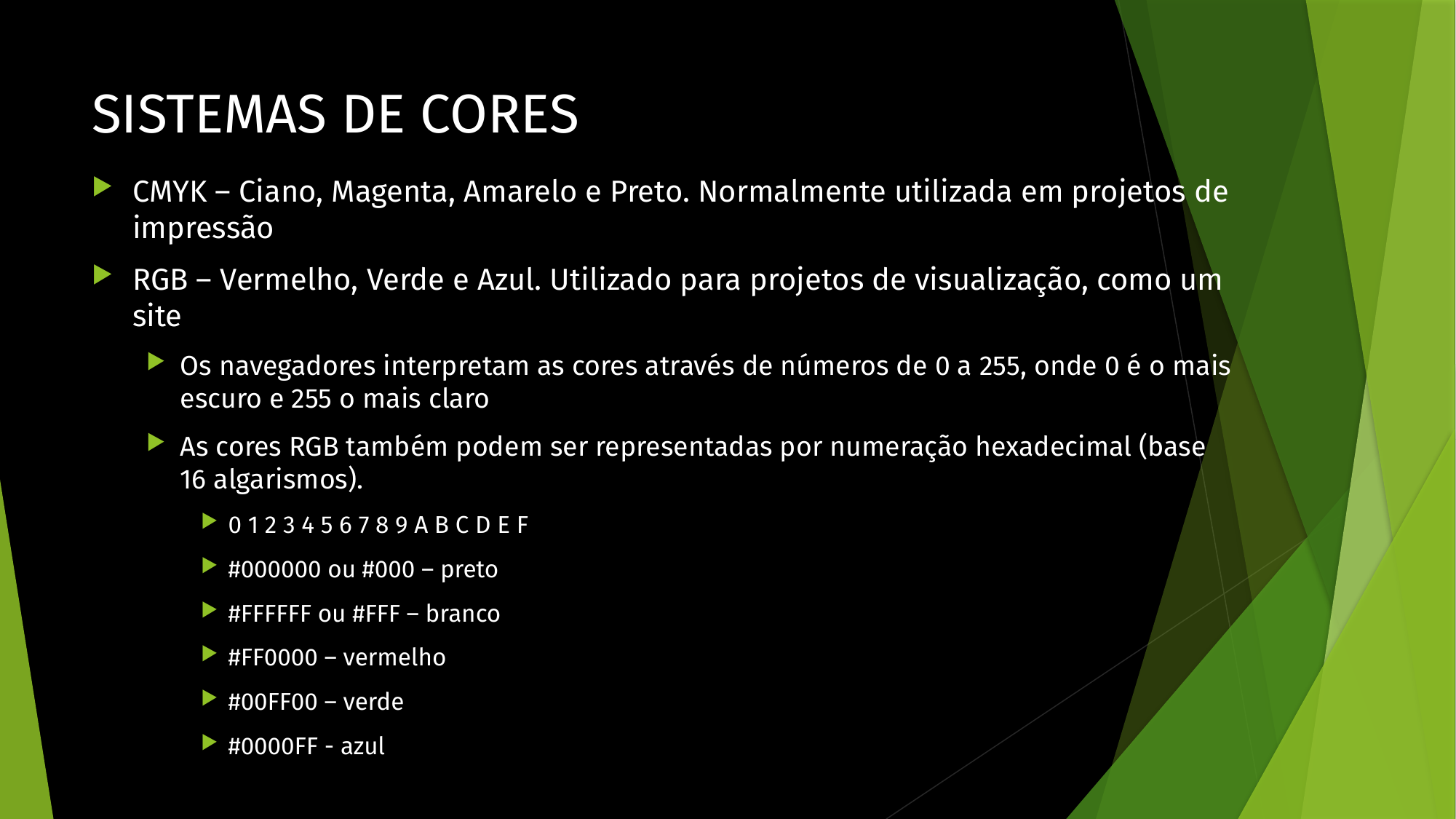

# SISTEMAS DE CORES
CMYK – Ciano, Magenta, Amarelo e Preto. Normalmente utilizada em projetos de impressão
RGB – Vermelho, Verde e Azul. Utilizado para projetos de visualização, como um site
Os navegadores interpretam as cores através de números de 0 a 255, onde 0 é o mais escuro e 255 o mais claro
As cores RGB também podem ser representadas por numeração hexadecimal (base 16 algarismos).
0 1 2 3 4 5 6 7 8 9 A B C D E F
#000000 ou #000 – preto
#FFFFFF ou #FFF – branco
#FF0000 – vermelho
#00FF00 – verde
#0000FF - azul